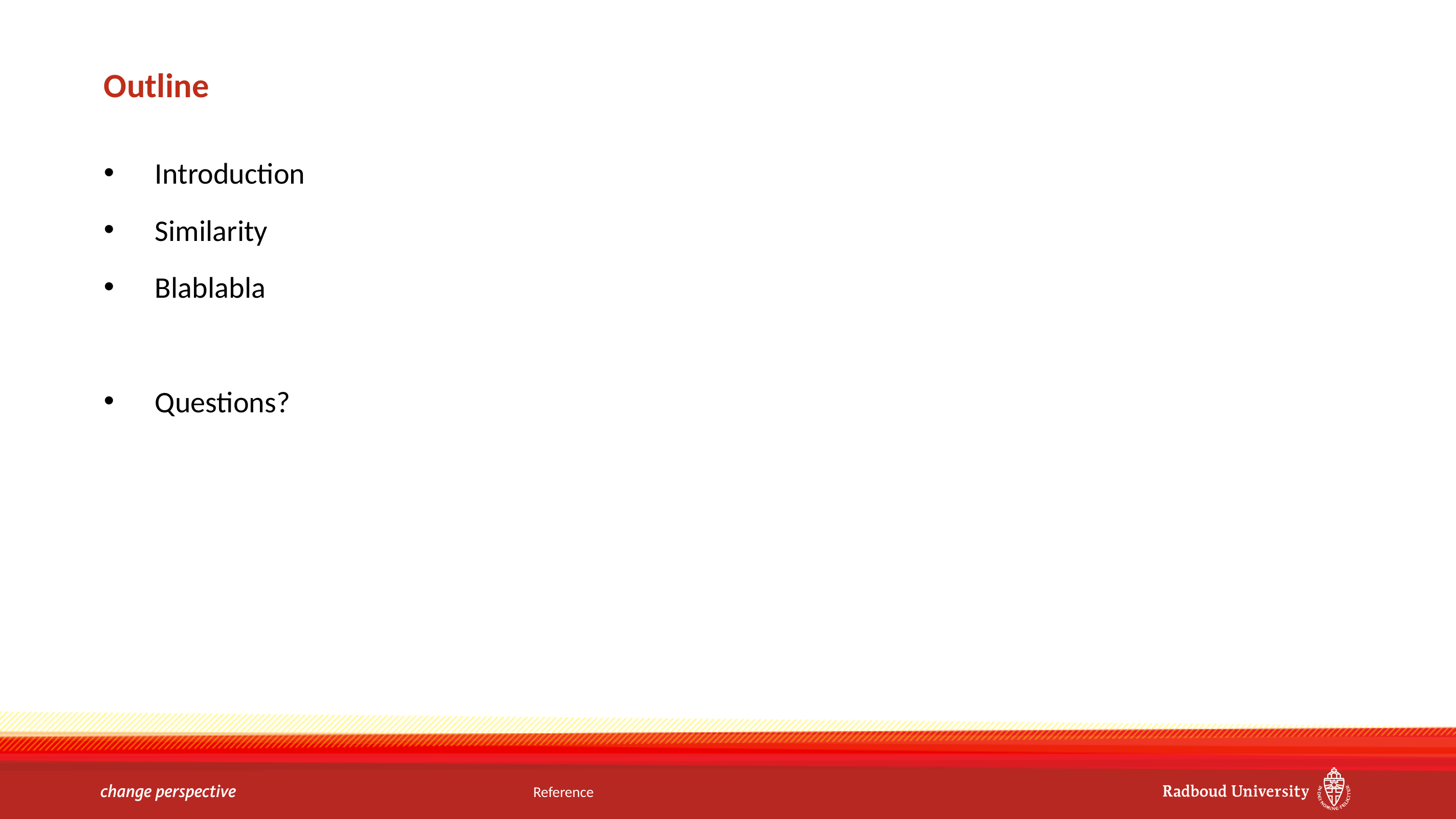

# Outline
Introduction
Similarity
Blablabla

Questions?
Reference